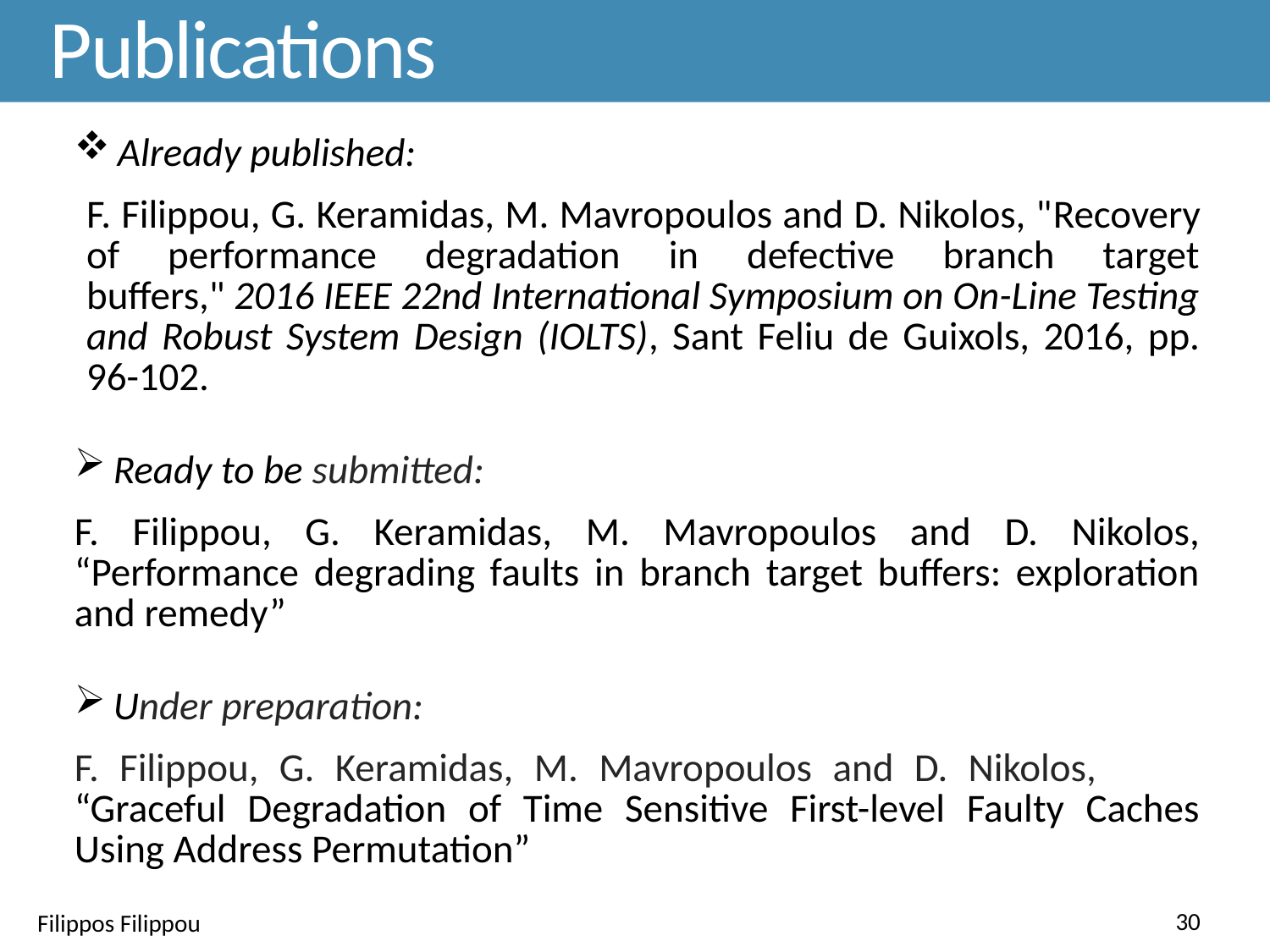

# Publications
 Already published:
F. Filippou, G. Keramidas, M. Mavropoulos and D. Nikolos, "Recovery of performance degradation in defective branch target buffers," 2016 IEEE 22nd International Symposium on On-Line Testing and Robust System Design (IOLTS), Sant Feliu de Guixols, 2016, pp. 96-102.
 Ready to be submitted:
F. Filippou, G. Keramidas, M. Mavropoulos and D. Nikolos, “Performance degrading faults in branch target buffers: exploration and remedy”
 Under preparation:
F. Filippou, G. Keramidas, M. Mavropoulos and D. Nikolos,      “Graceful Degradation of Time Sensitive First-level Faulty Caches Using Address Permutation”
30
Filippos Filippou